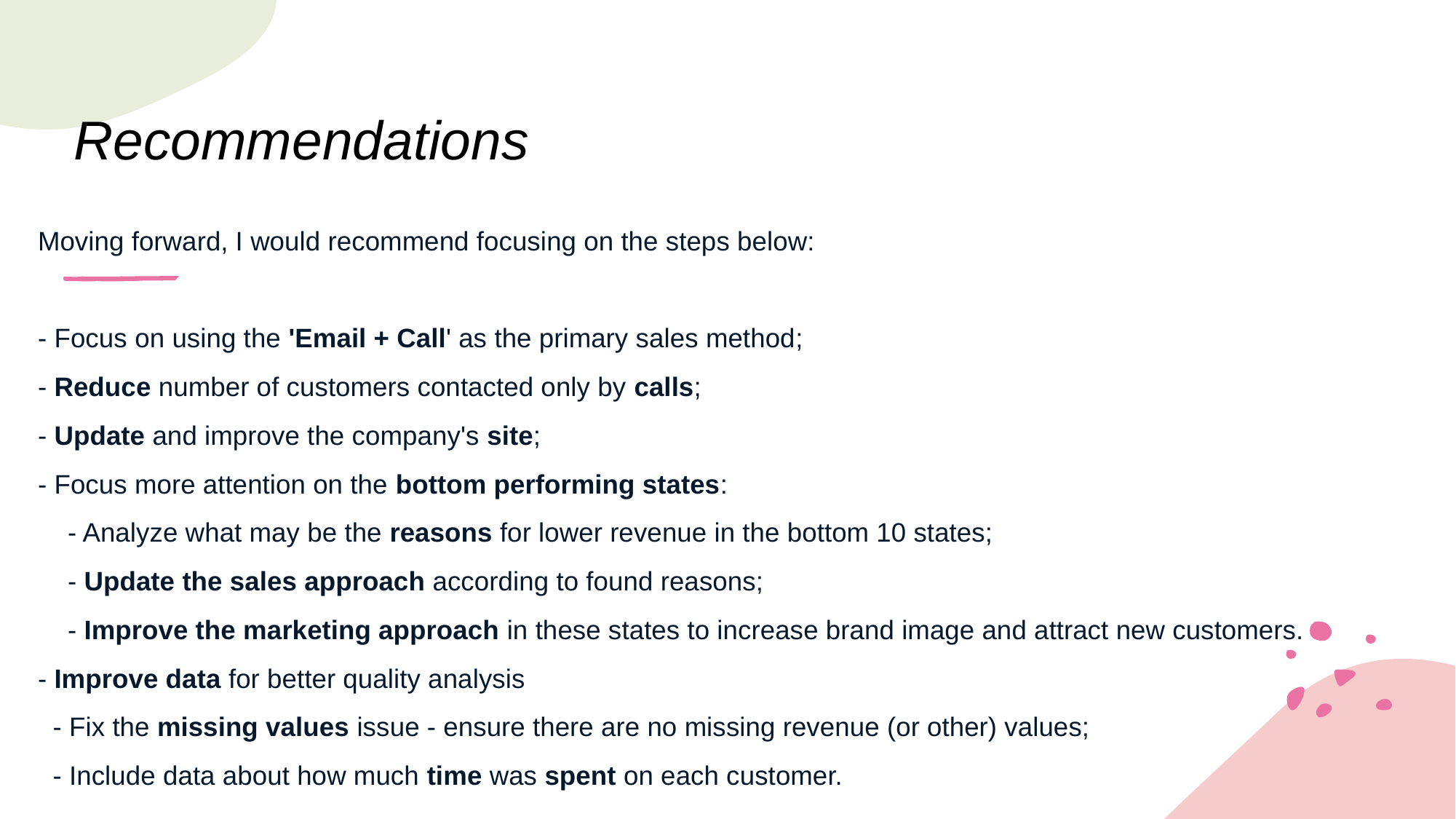

# Recommendations
Moving forward, I would recommend focusing on the steps below:

- Focus on using the 'Email + Call' as the primary sales method;
- Reduce number of customers contacted only by calls;
- Update and improve the company's site;
- Focus more attention on the bottom performing states:
    - Analyze what may be the reasons for lower revenue in the bottom 10 states;
    - Update the sales approach according to found reasons;
    - Improve the marketing approach in these states to increase brand image and attract new customers.
- Improve data for better quality analysis
  - Fix the missing values issue - ensure there are no missing revenue (or other) values;
  - Include data about how much time was spent on each customer.